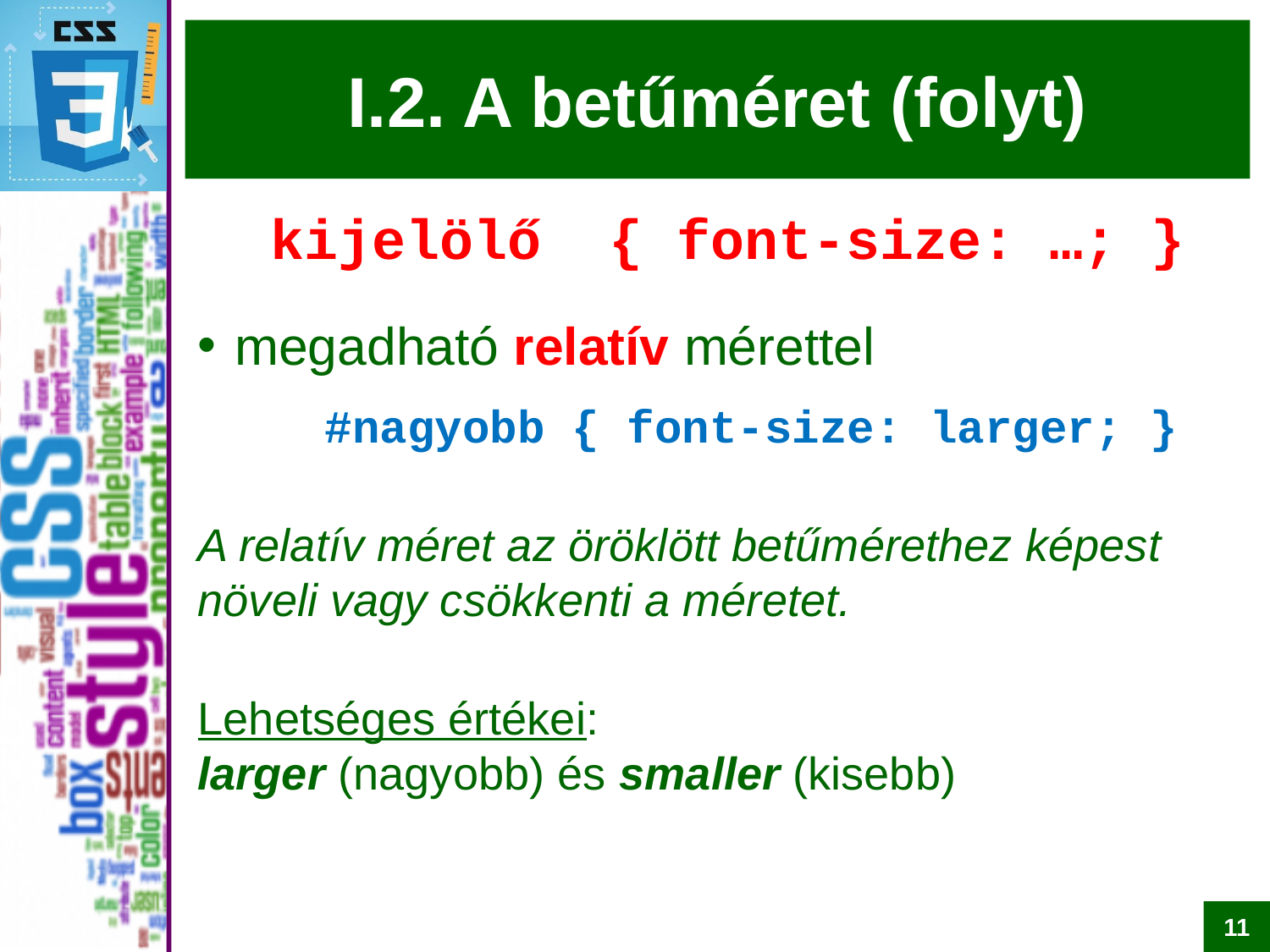

# I.2. A betűméret (folyt)
kijelölő  { font-size: …; }
megadható relatív mérettel
	#nagyobb { font-size: larger; }
A relatív méret az öröklött betűmérethez képest növeli vagy csökkenti a méretet.
Lehetséges értékei:
larger (nagyobb) és smaller (kisebb)
11